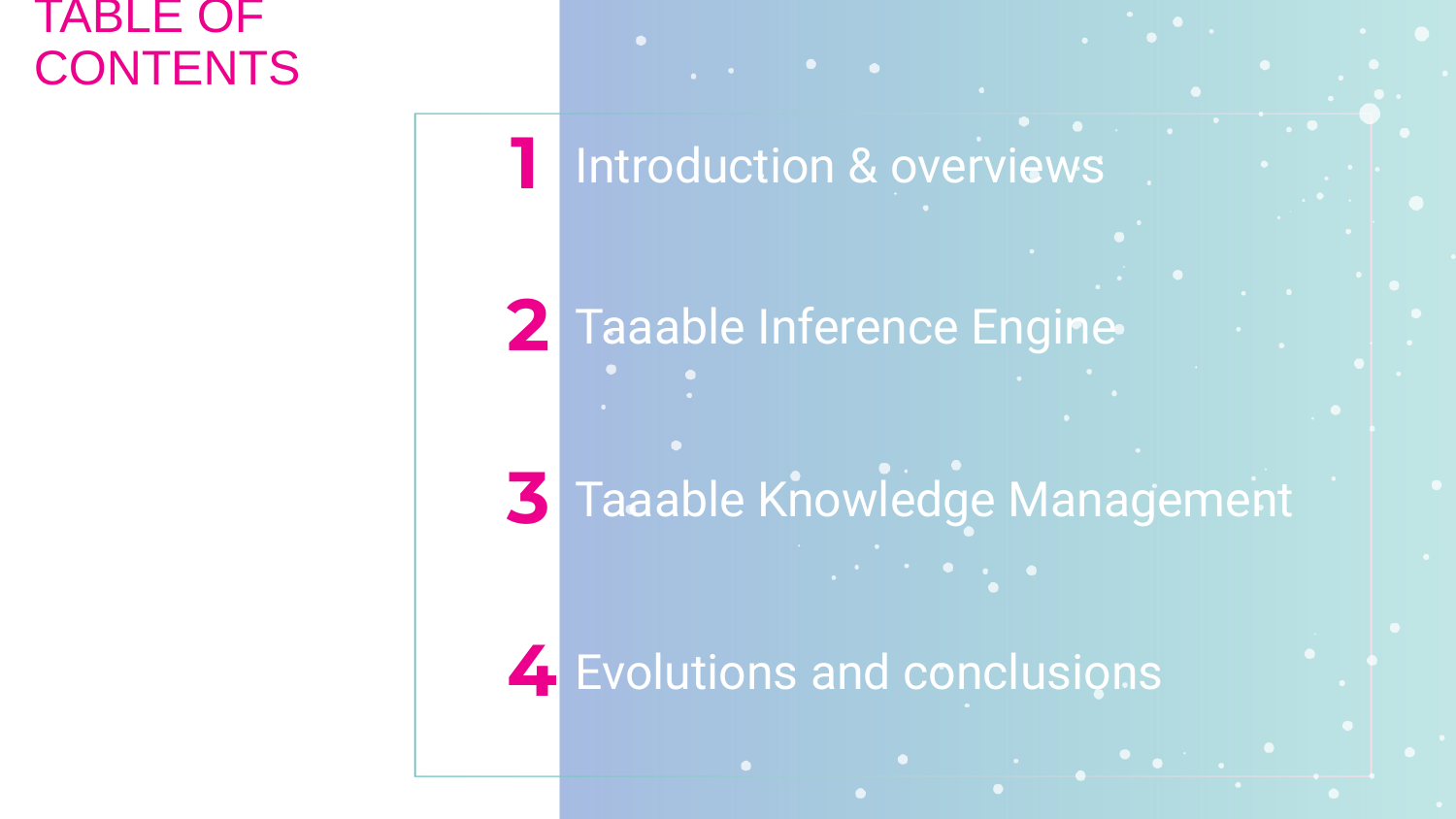

TABLE OF CONTENTS
1
Introduction & overviews

2
Taaable Inference Engine

3
Taaable Knowledge Management

4
Evolutions and conclusions